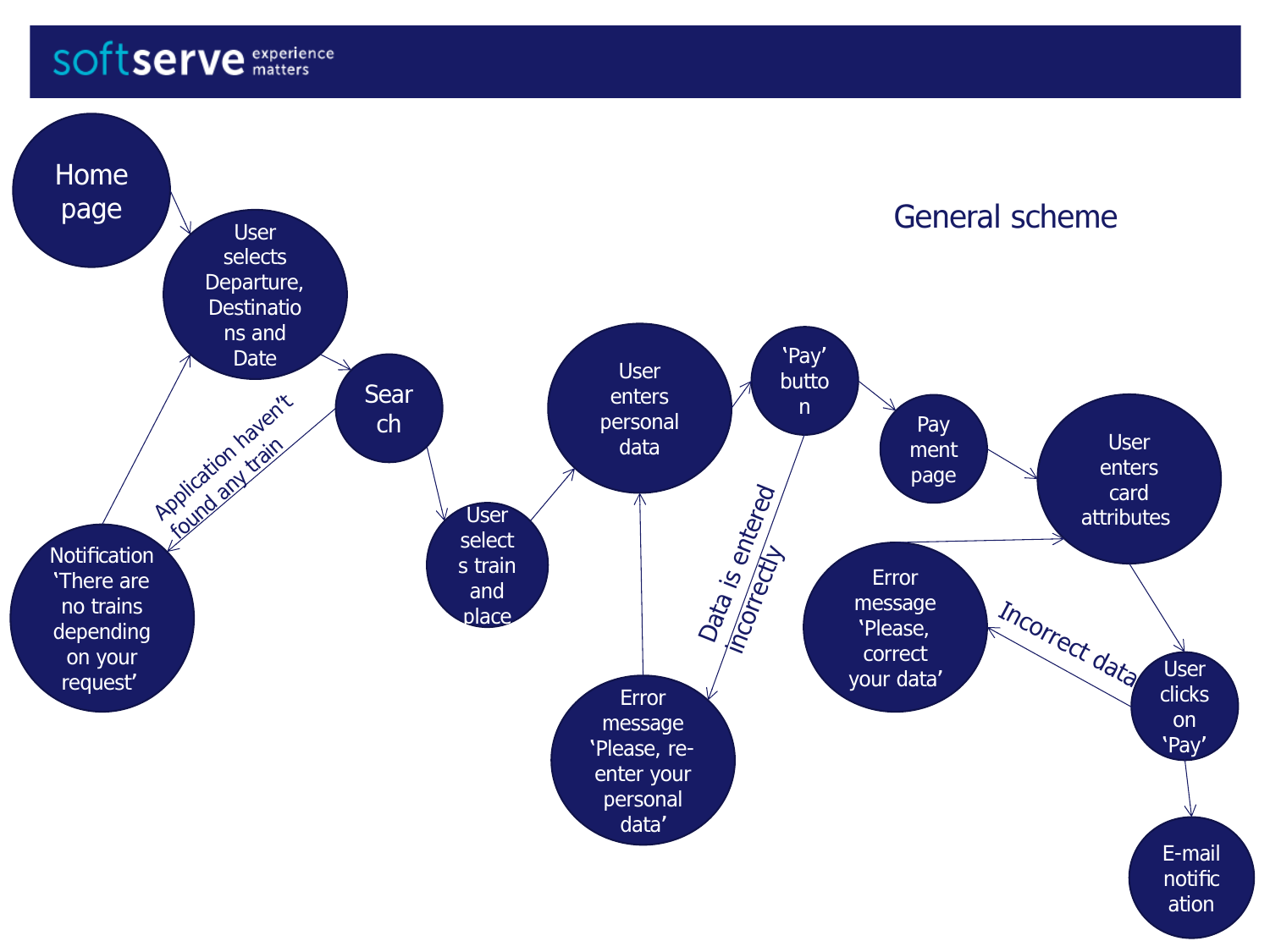

Home page
General scheme
User selects Departure, Destinations and Date
User enters personal data
‘Pay’ button
Search
User enters card attributes
Payment page
Application haven’t
found any train

User selects train and place
Notification ‘There are no trains depending on your request’
Data is entered
incorrectly
Error message ‘Please, correct your data’
Incorrect data
User clicks on ‘Pay’
Error message ‘Please, re-enter your personal data’
E-mail notification